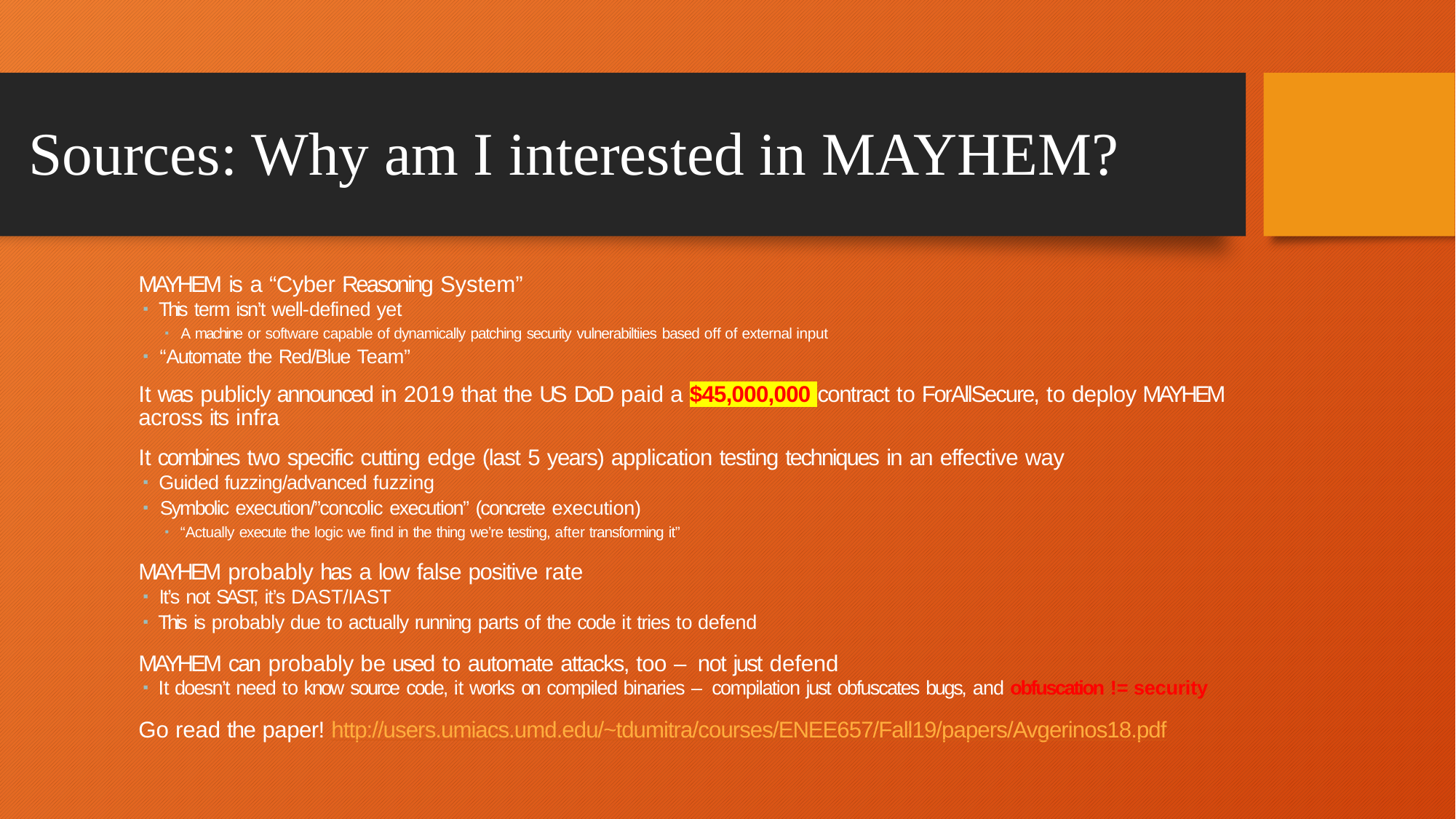

Sources: Why am I interested in MAYHEM?
MAYHEM is a “Cyber Reasoning System”
🢝 This term isn’t well-defined yet
🢝 A machine or software capable of dynamically patching security vulnerabiltiies based off of external input
🢝 “Automate the Red/Blue Team”
It was publicly announced in 2019 that the US DoD paid a $45,000,000 contract to ForAllSecure, to deploy MAYHEM across its infra
It combines two specific cutting edge (last 5 years) application testing techniques in an effective way
🢝 Guided fuzzing/advanced fuzzing
🢝 Symbolic execution/”concolic execution” (concrete execution)
🢝 “Actually execute the logic we find in the thing we’re testing, after transforming it”

MAYHEM probably has a low false positive rate
🢝 It’s not SAST, it’s DAST/IAST
🢝 This is probably due to actually running parts of the code it tries to defend
MAYHEM can probably be used to automate attacks, too – not just defend
🢝 It doesn’t need to know source code, it works on compiled binaries – compilation just obfuscates bugs, and obfuscation != security
Go read the paper! http://users.umiacs.umd.edu/~tdumitra/courses/ENEE657/Fall19/papers/Avgerinos18.pdf